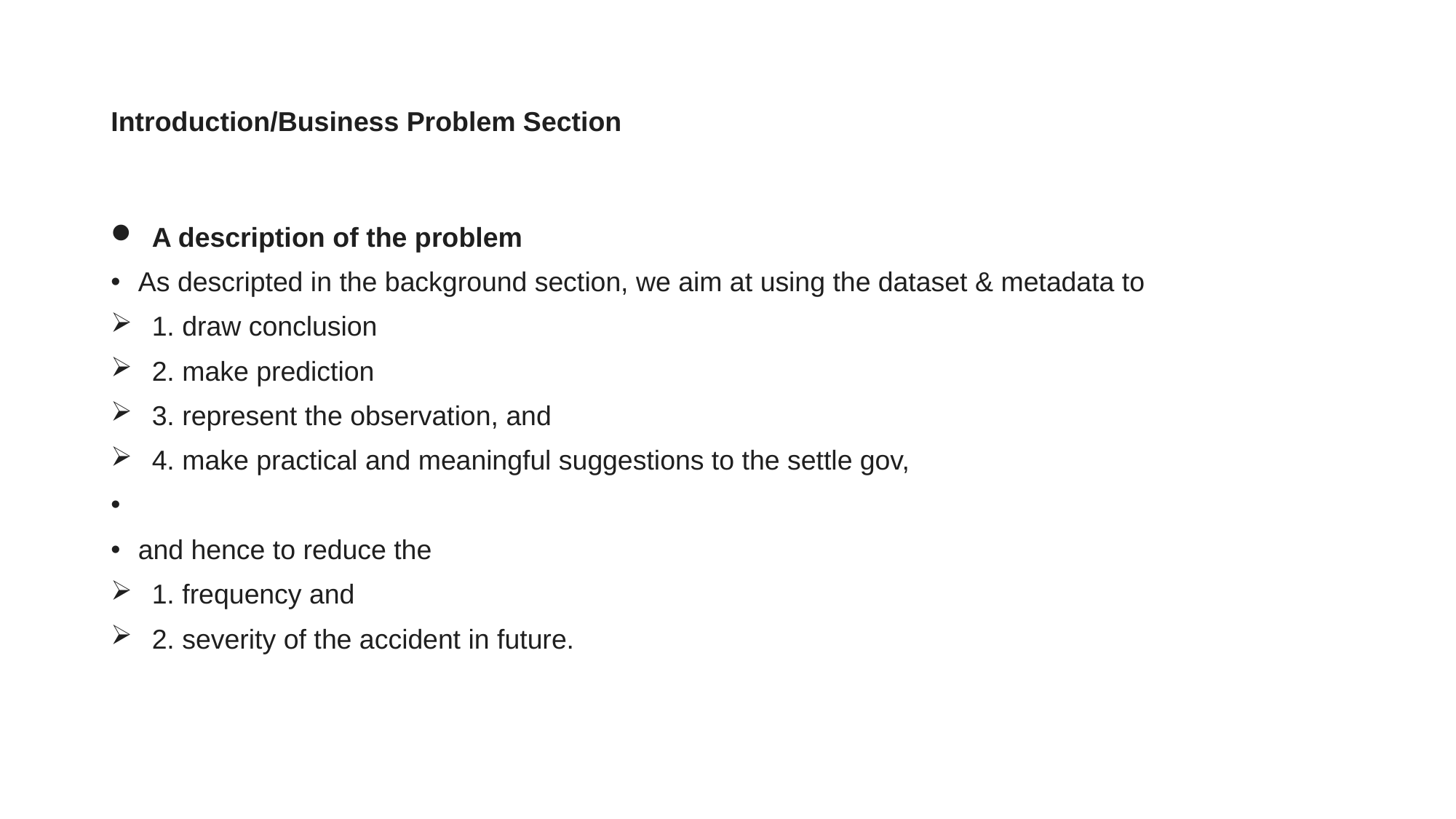

# Introduction/Business Problem Section
A description of the problem
As descripted in the background section, we aim at using the dataset & metadata to
1. draw conclusion
2. make prediction
3. represent the observation, and
4. make practical and meaningful suggestions to the settle gov,

and hence to reduce the
1. frequency and
2. severity of the accident in future.